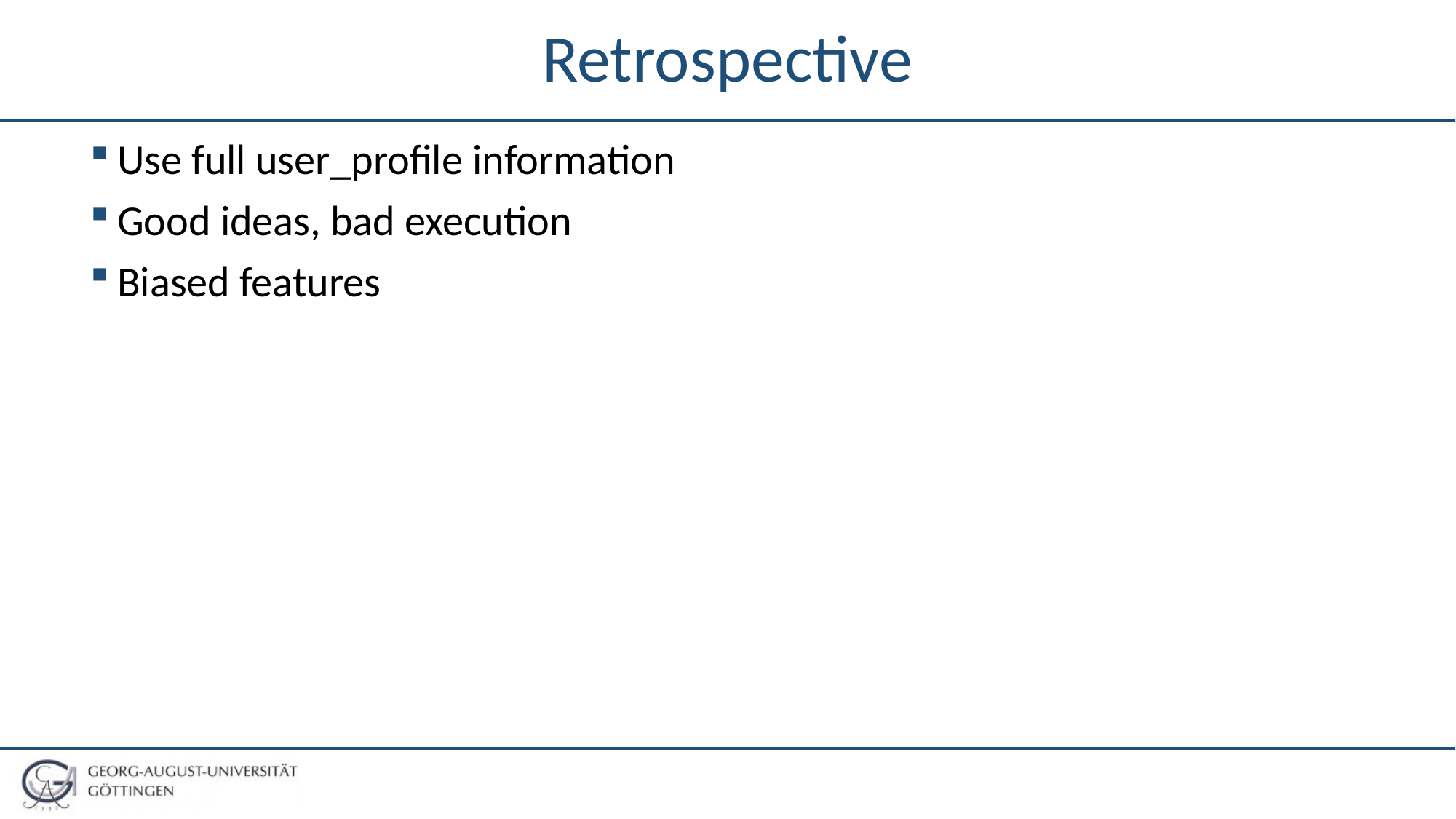

# Retrospective
Use full user_profile information
Good ideas, bad execution
Biased features